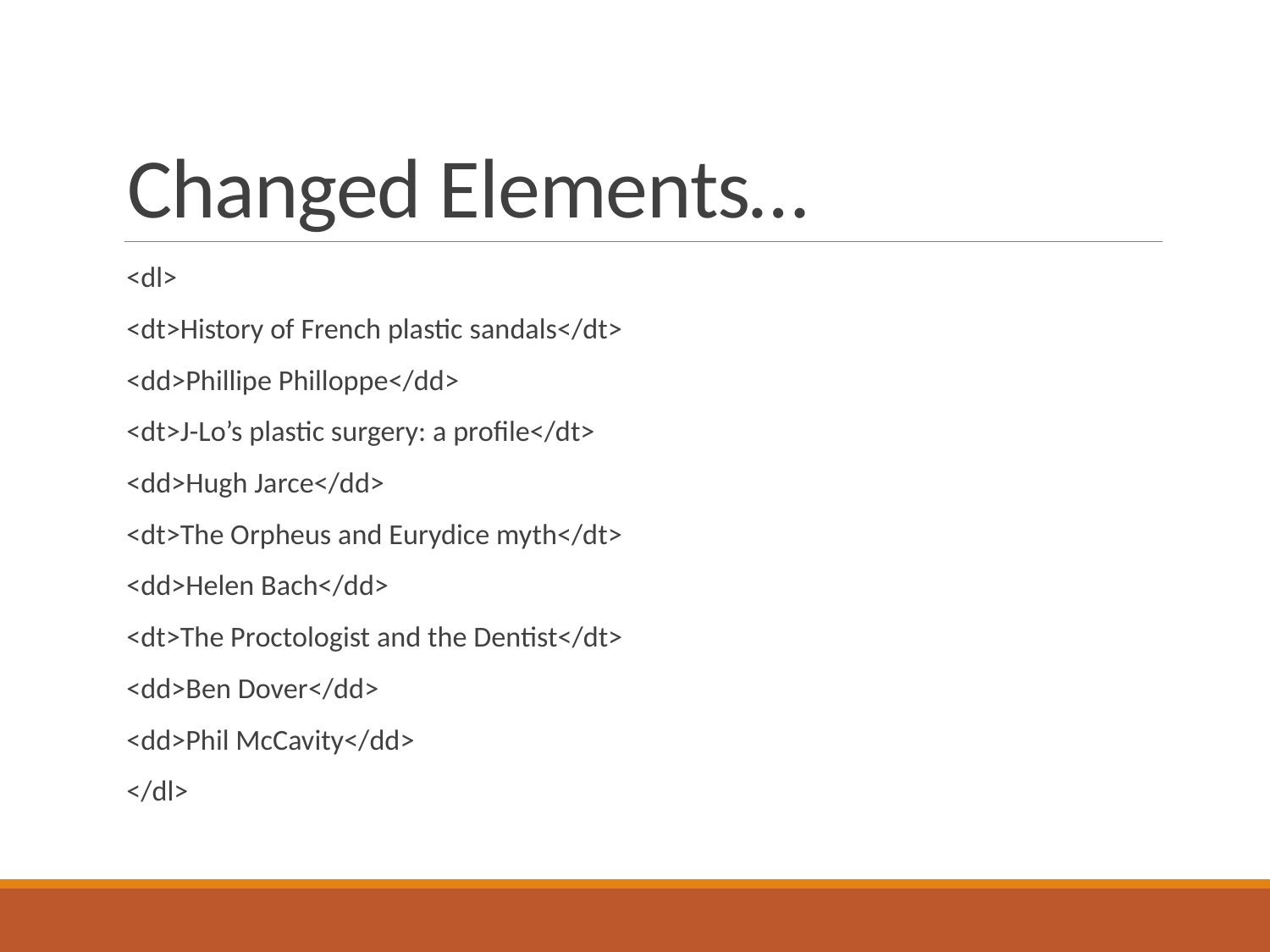

# Changed Elements…
<dl>
<dt>History of French plastic sandals</dt>
<dd>Phillipe Philloppe</dd>
<dt>J-Lo’s plastic surgery: a profile</dt>
<dd>Hugh Jarce</dd>
<dt>The Orpheus and Eurydice myth</dt>
<dd>Helen Bach</dd>
<dt>The Proctologist and the Dentist</dt>
<dd>Ben Dover</dd>
<dd>Phil McCavity</dd>
</dl>